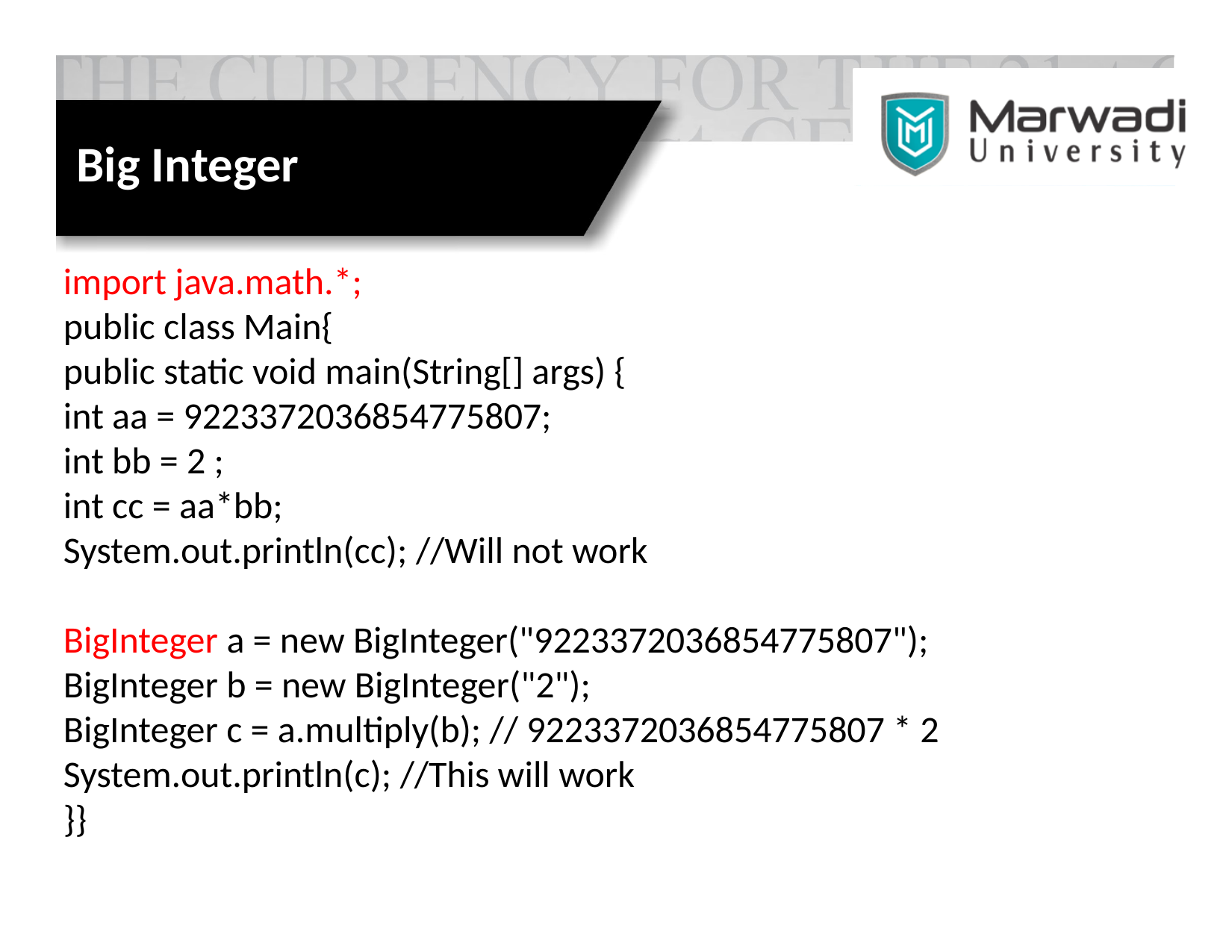

# Big Integer
import java.math.*;
public class Main{
public static void main(String[] args) {
int aa = 9223372036854775807;
int bb = 2 ;
int cc = aa*bb;
System.out.println(cc); //Will not work

BigInteger a = new BigInteger("9223372036854775807");
BigInteger b = new BigInteger("2");
BigInteger c = a.multiply(b); // 9223372036854775807 * 2        System.out.println(c); //This will work
}}